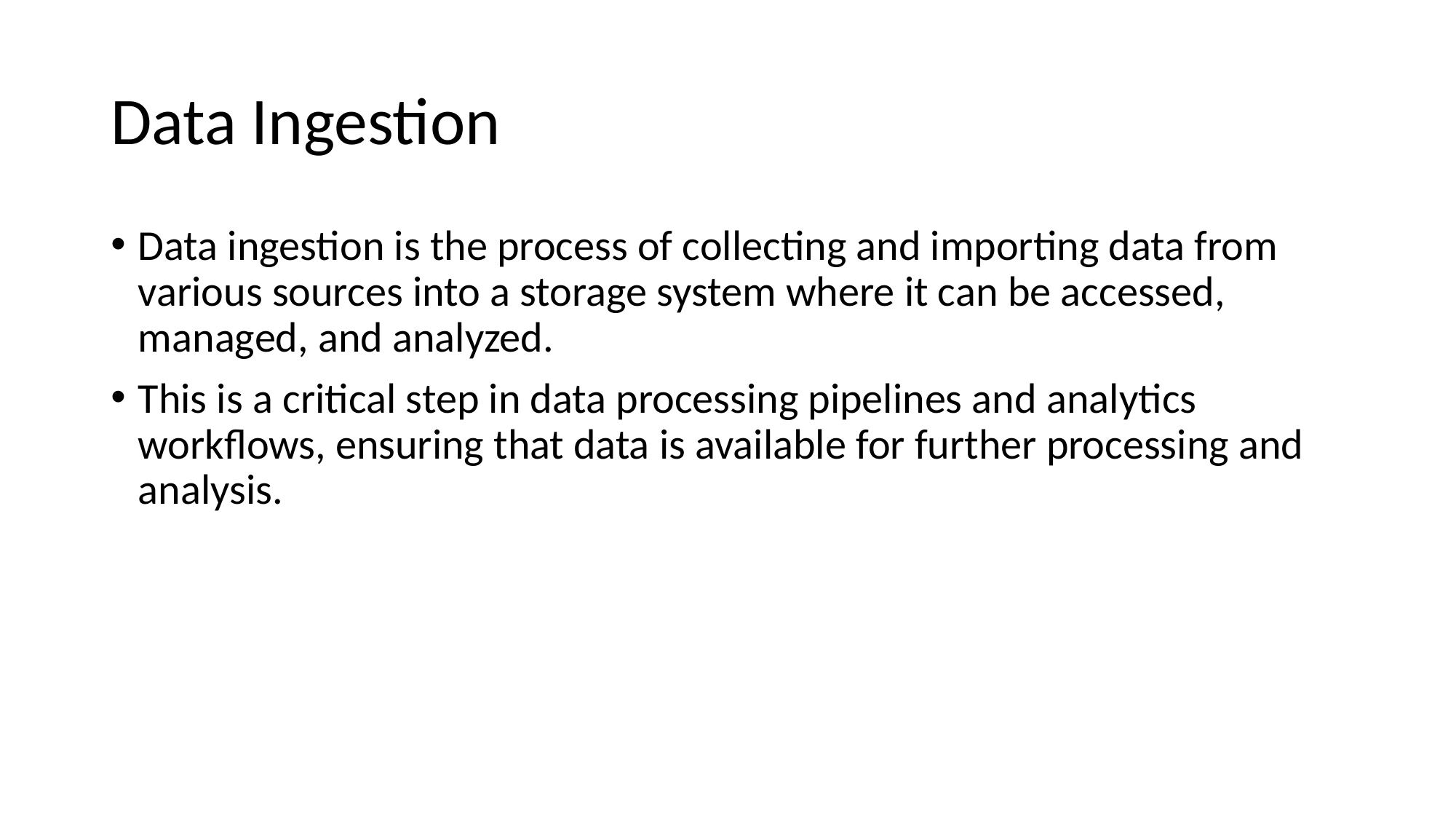

# Data Ingestion
Data ingestion is the process of collecting and importing data from various sources into a storage system where it can be accessed, managed, and analyzed.
This is a critical step in data processing pipelines and analytics workflows, ensuring that data is available for further processing and analysis.